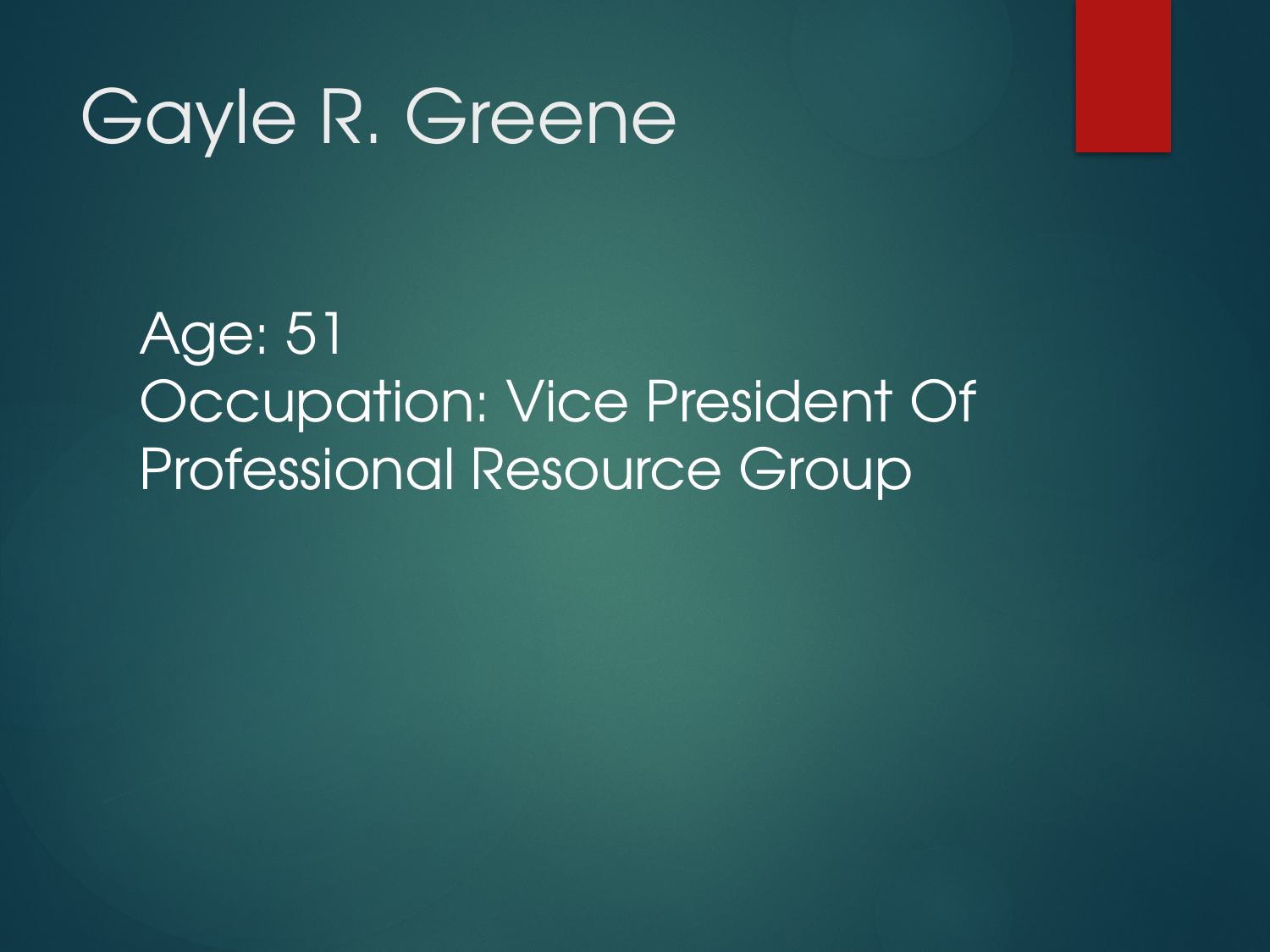

# Gayle R. Greene

Age: 51
Occupation: Vice President Of Professional Resource Group